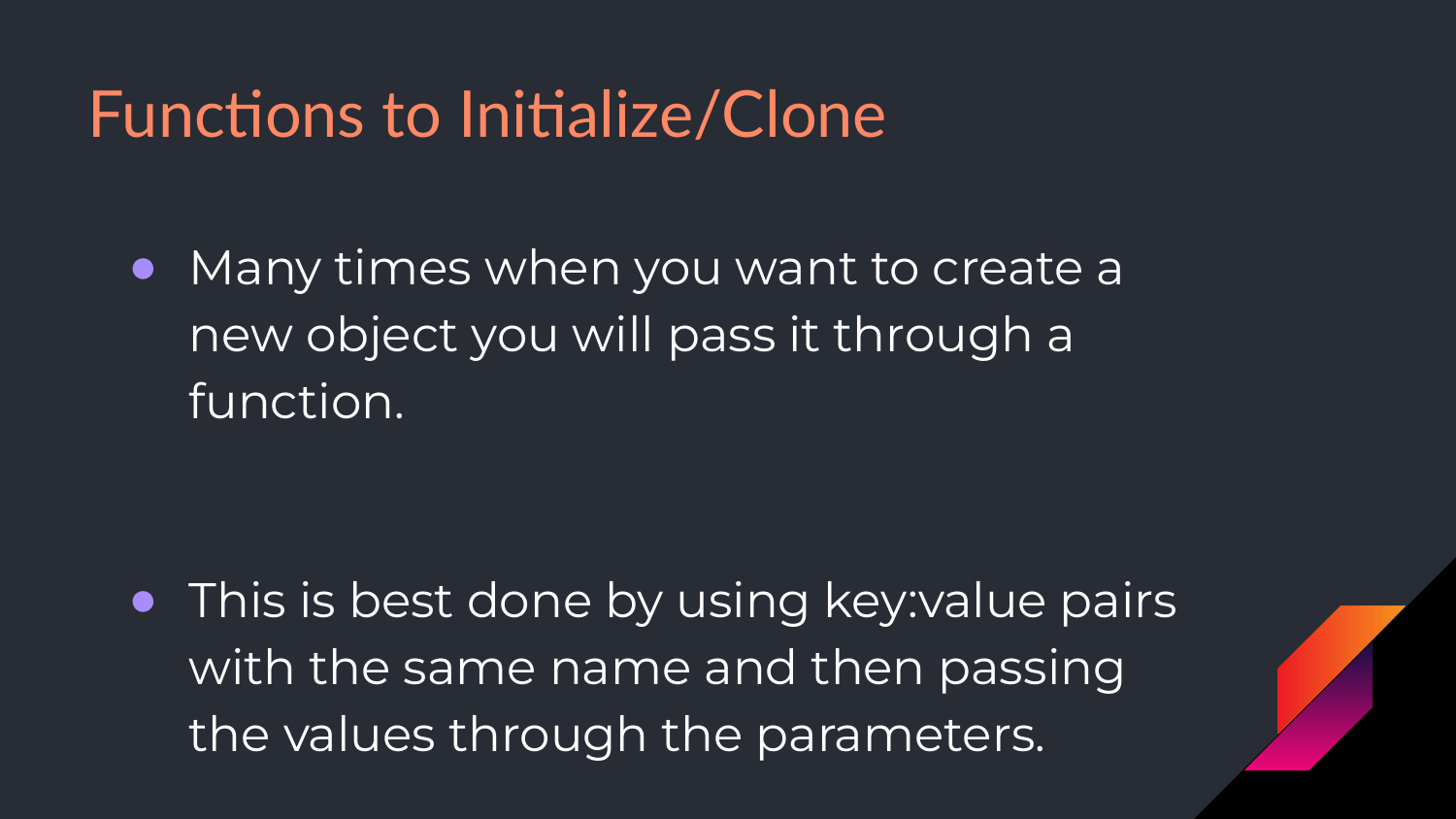

# Functions to Initialize/Clone
Many times when you want to create a new object you will pass it through a function.

This is best done by using key:value pairs with the same name and then passing the values through the parameters.